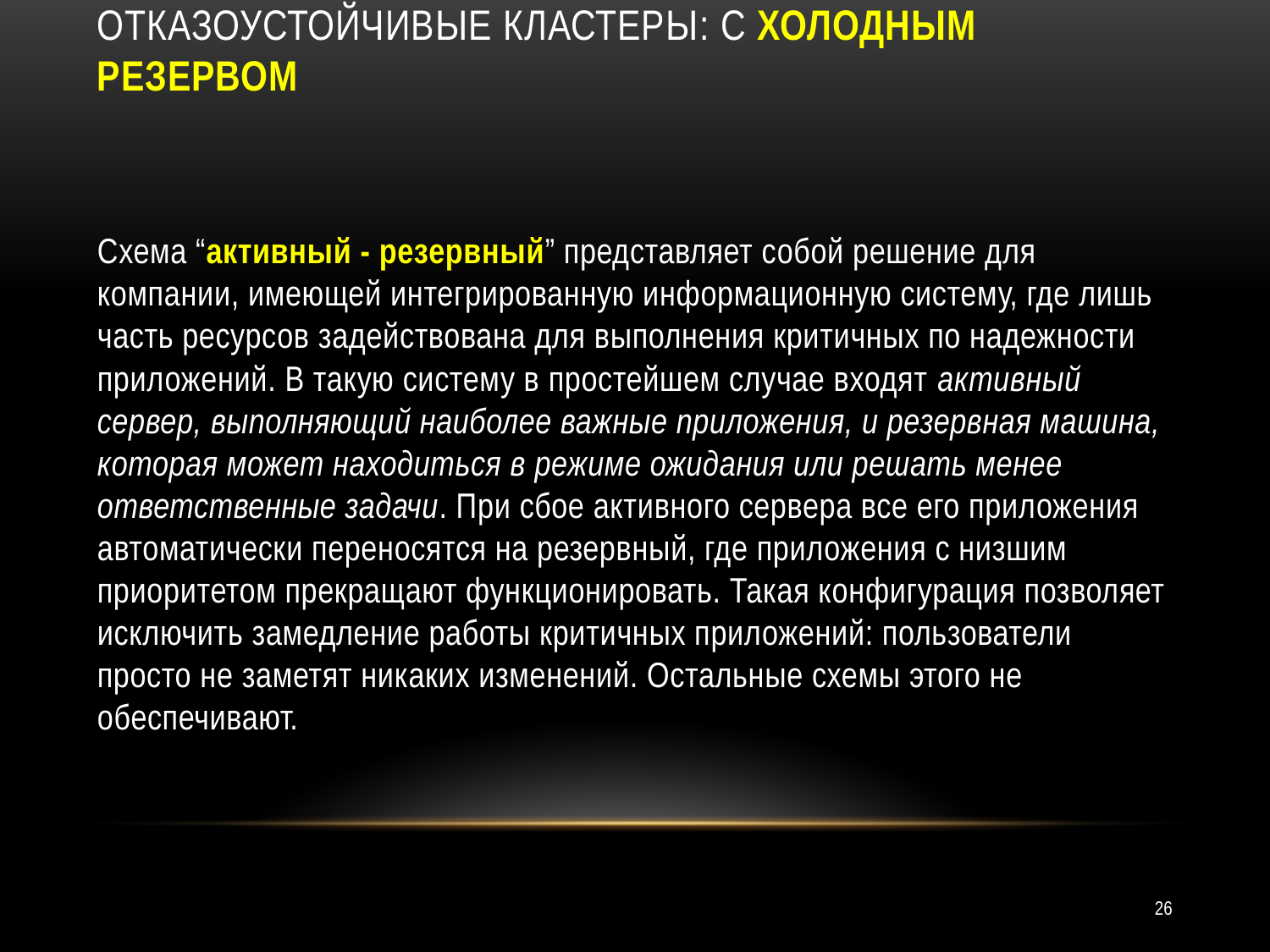

# Отказоустойчивые кластеры: с холодным резервом
Схема “активный - резервный” представляет собой решение для компании, имеющей интегрированную информационную систему, где лишь часть ресурсов задействована для выполнения критичных по надежности приложений. В такую систему в простейшем случае входят активный сервер, выполняющий наиболее важные приложения, и резервная машина, которая может находиться в режиме ожидания или решать менее ответственные задачи. При сбое активного сервера все его приложения автоматически переносятся на резервный, где приложения с низшим приоритетом прекращают функционировать. Такая конфигурация позволяет исключить замедление работы критичных приложений: пользователи просто не заметят никаких изменений. Остальные схемы этого не обеспечивают.

26